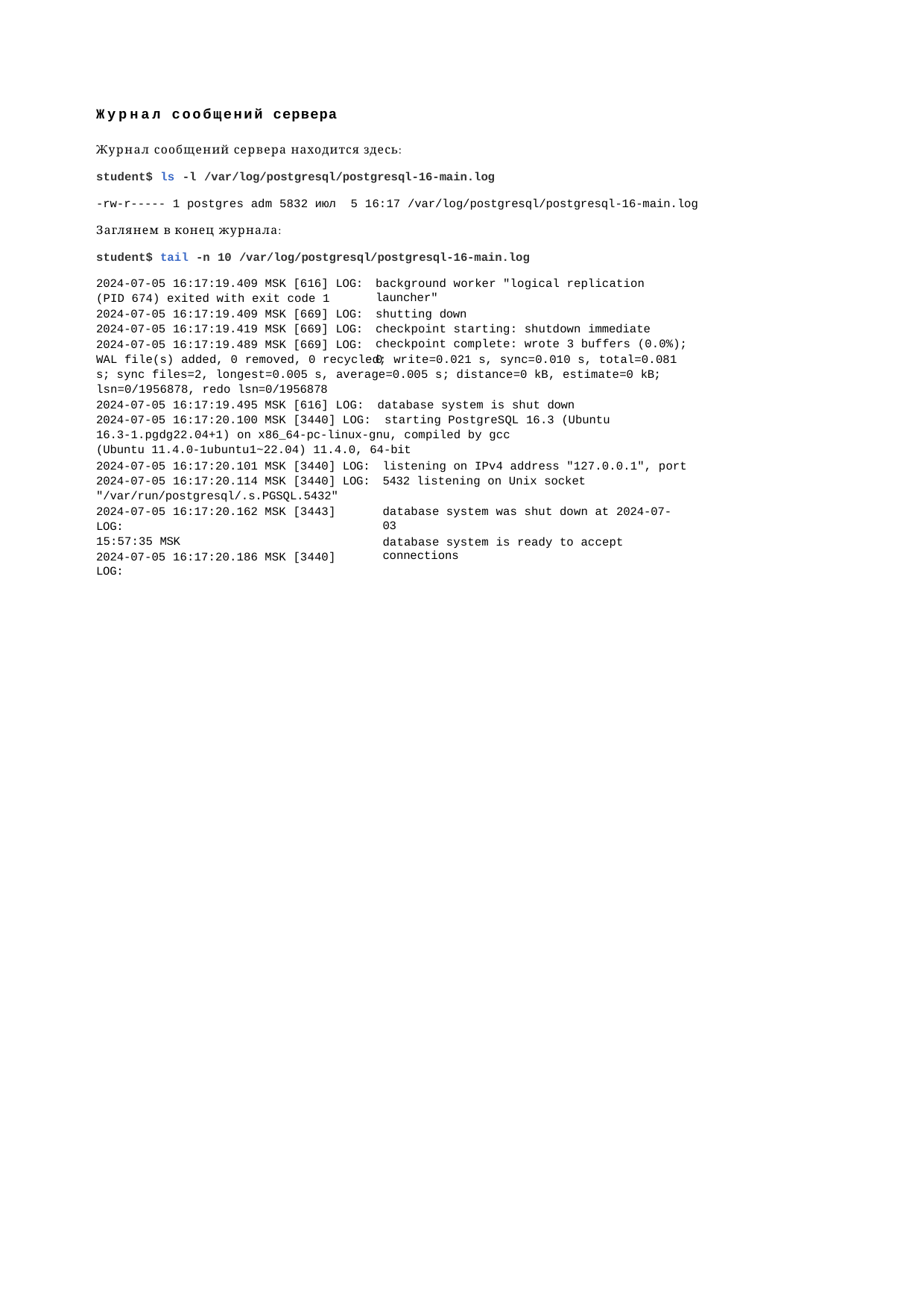

Журнал сообщений сервера

Журнал сообщений сервера находится здесь:
student$ ls -l /var/log/postgresql/postgresql-16-main.log
-rw-r----- 1 postgres adm 5832 июл 5 16:17 /var/log/postgresql/postgresql-16-main.log
Заглянем в конец журнала:
student$ tail -n 10 /var/log/postgresql/postgresql-16-main.log
2024-07-05 16:17:19.409 MSK [616] LOG:
(PID 674) exited with exit code 1
2024-07-05 16:17:19.409 MSK [669] LOG:
2024-07-05 16:17:19.419 MSK [669] LOG:
2024-07-05 16:17:19.489 MSK [669] LOG:
background worker "logical replication launcher"
shutting down
checkpoint starting: shutdown immediate checkpoint complete: wrote 3 buffers (0.0%); 0
WAL file(s) added, 0 removed, 0 recycled; write=0.021 s, sync=0.010 s, total=0.081 s; sync files=2, longest=0.005 s, average=0.005 s; distance=0 kB, estimate=0 kB; lsn=0/1956878, redo lsn=0/1956878
2024-07-05 16:17:19.495 MSK [616] LOG: database system is shut down
2024-07-05 16:17:20.100 MSK [3440] LOG: starting PostgreSQL 16.3 (Ubuntu
16.3-1.pgdg22.04+1) on x86_64-pc-linux-gnu, compiled by gcc (Ubuntu 11.4.0-1ubuntu1~22.04) 11.4.0, 64-bit
2024-07-05 16:17:20.101 MSK [3440] LOG:
2024-07-05 16:17:20.114 MSK [3440] LOG:
"/var/run/postgresql/.s.PGSQL.5432" 2024-07-05 16:17:20.162 MSK [3443] LOG:
15:57:35 MSK
2024-07-05 16:17:20.186 MSK [3440] LOG:
listening on IPv4 address "127.0.0.1", port 5432 listening on Unix socket
database system was shut down at 2024-07-03
database system is ready to accept connections